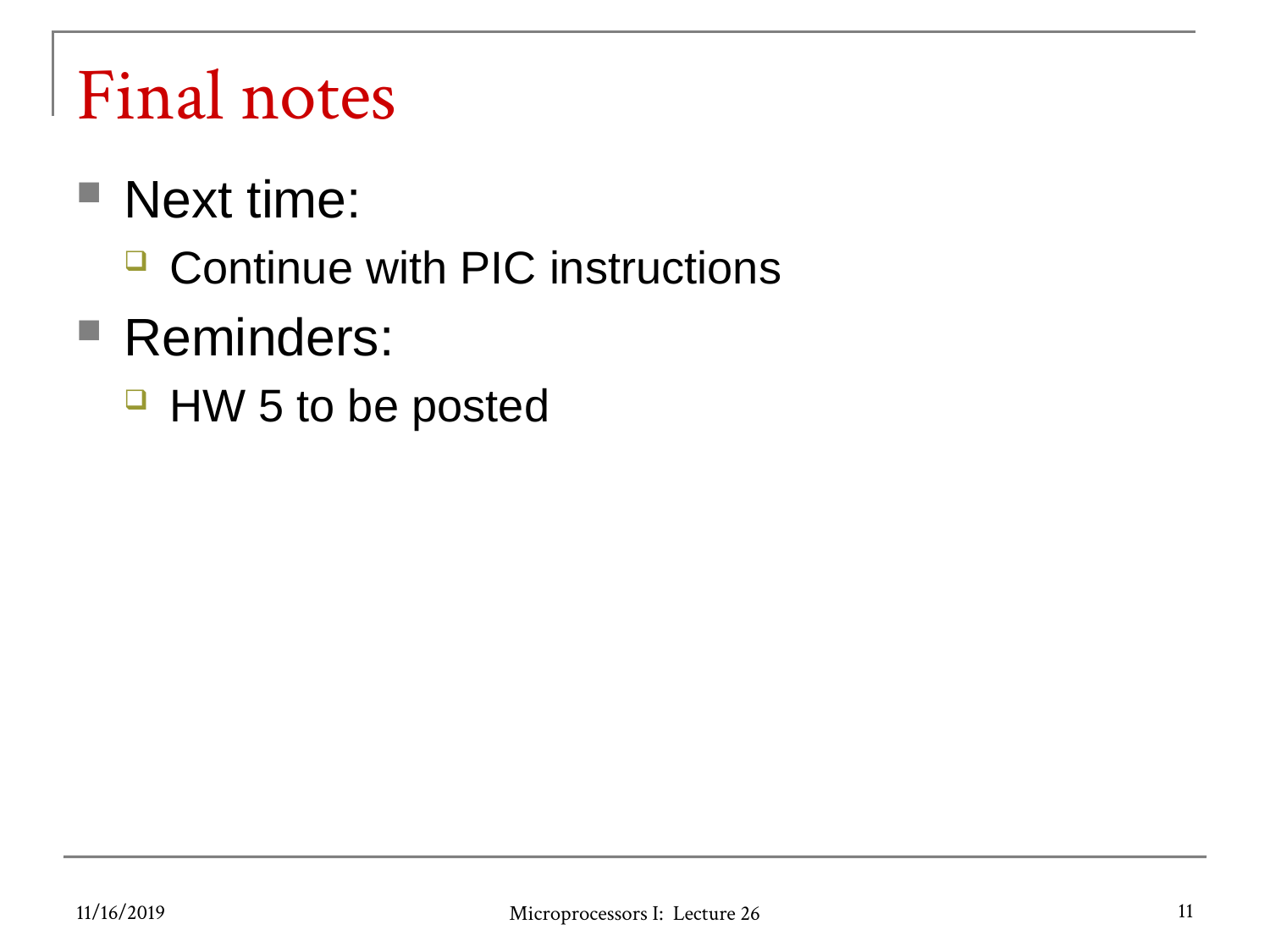

# Final notes
Next time:
Continue with PIC instructions
Reminders:
HW 5 to be posted
11/16/2019
11
Microprocessors I:  Lecture 26